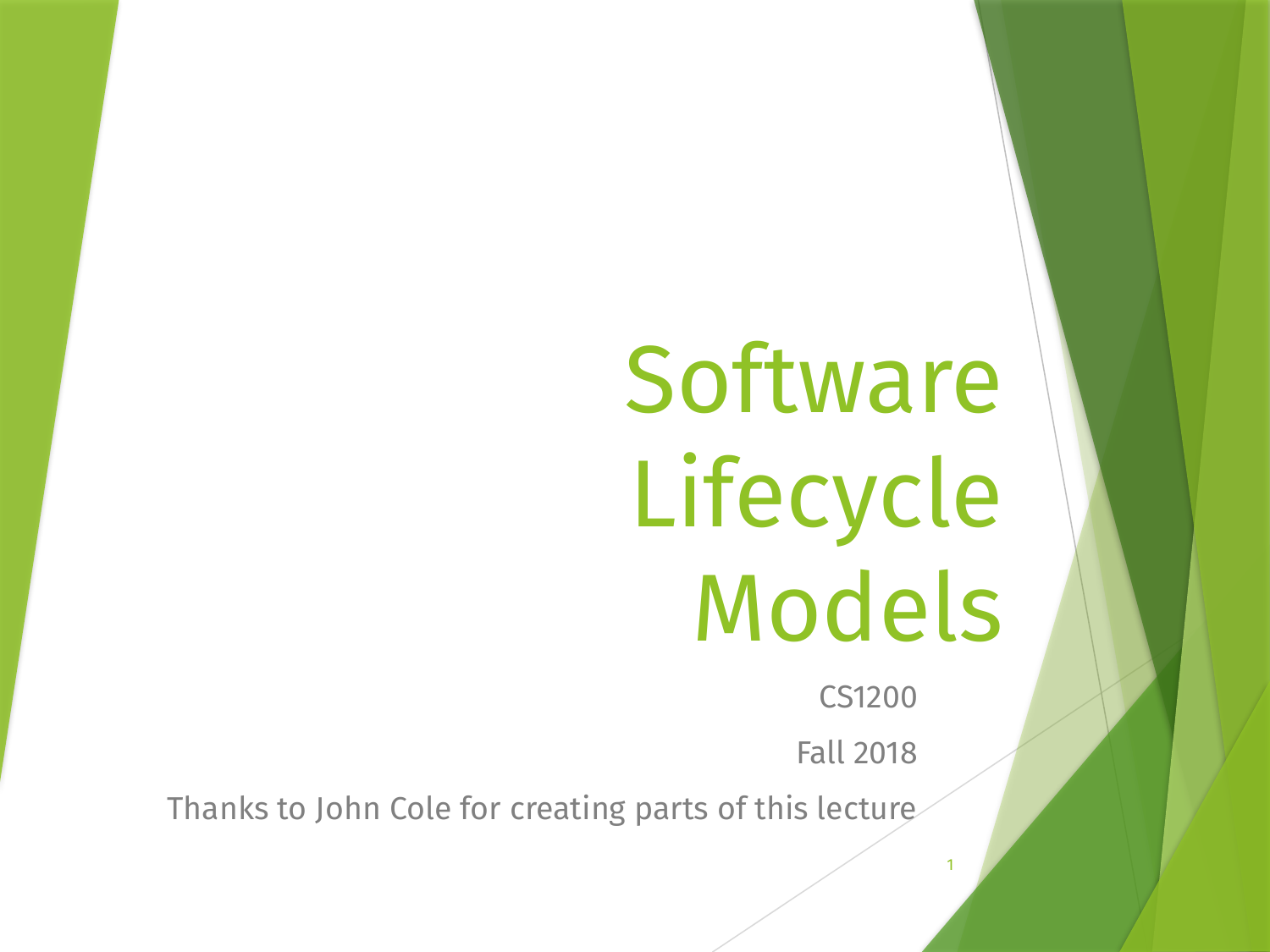

# Software Lifecycle Models
CS1200
Fall 2018
Thanks to John Cole for creating parts of this lecture
1